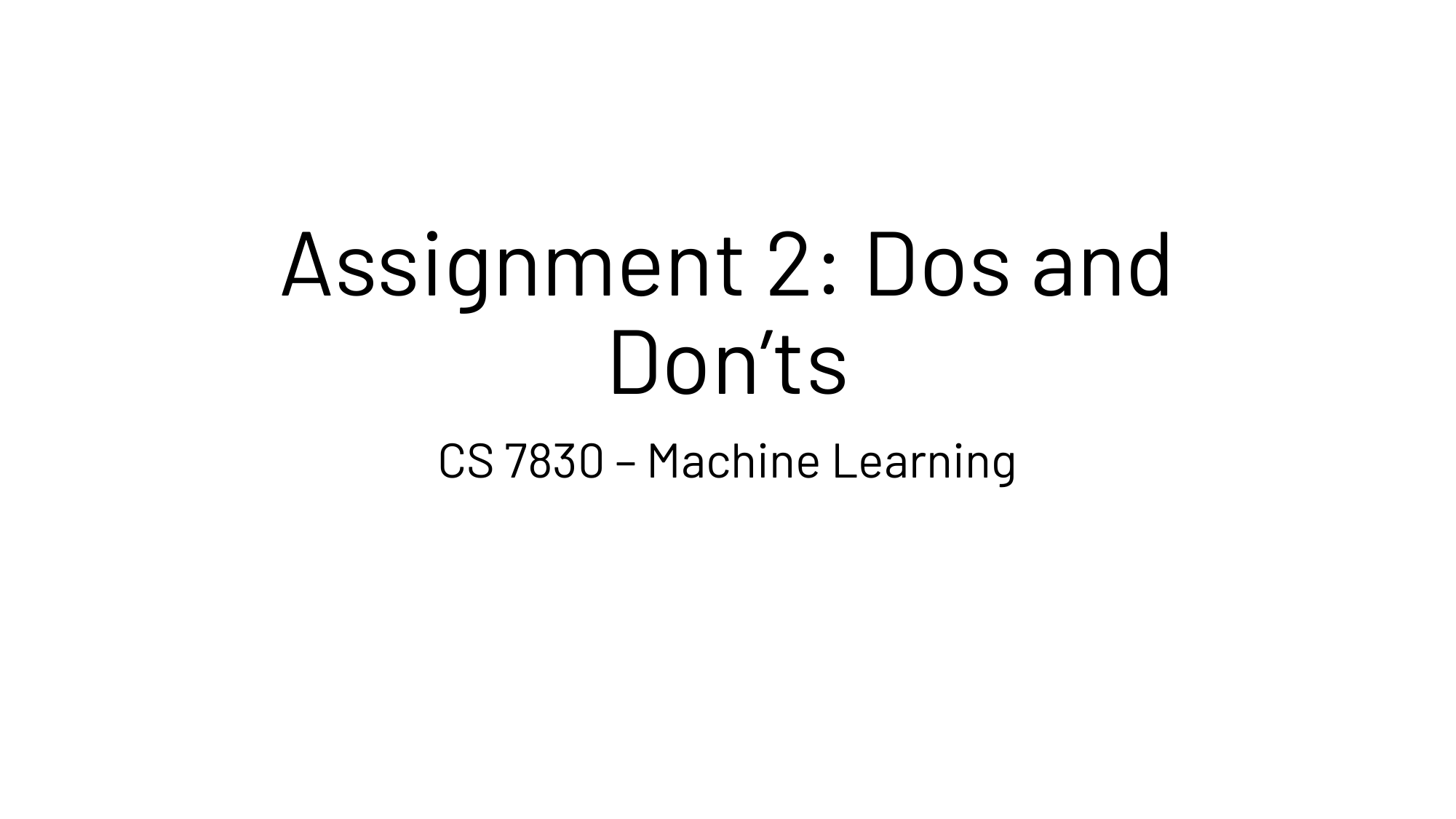

# Assignment 2: Dos and Don’ts
CS 7830 – Machine Learning